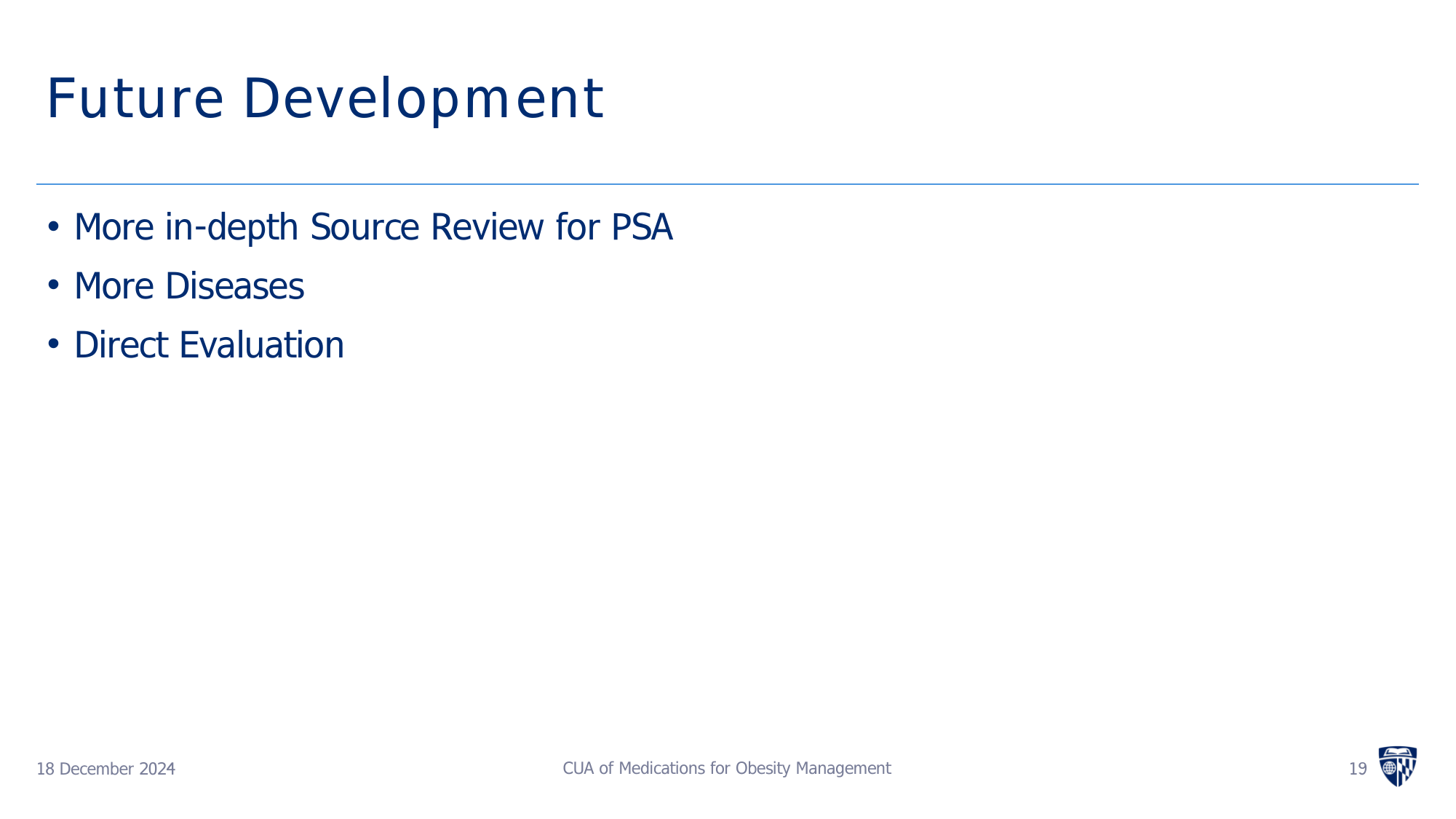

# Future Development
More in-depth Source Review for PSA
More Diseases
Direct Evaluation

CUA of Medications for Obesity Management
19
18 December 2024